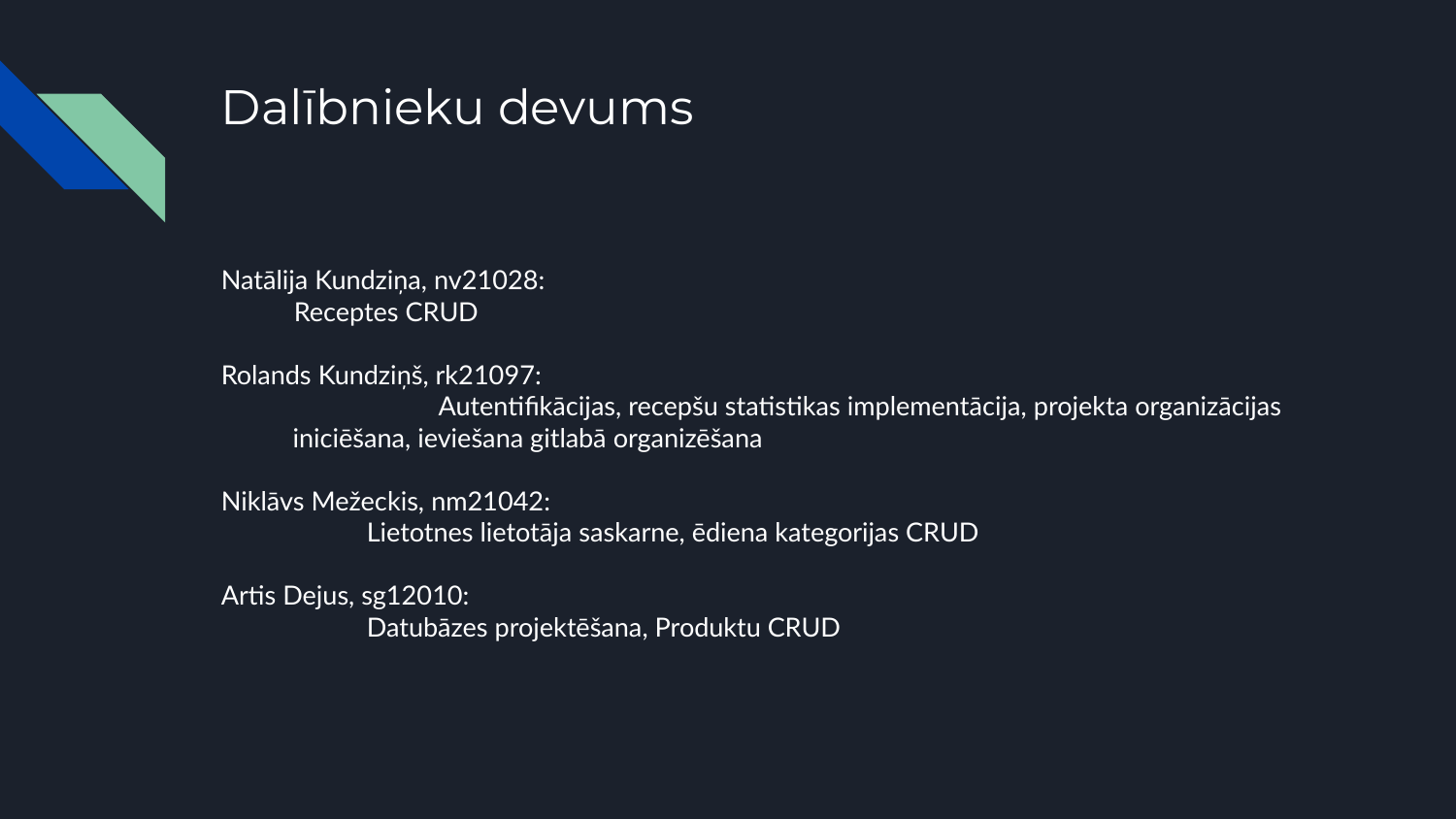

# Dalībnieku devums
Natālija Kundziņa, nv21028:
Receptes CRUD
Rolands Kundziņš, rk21097:
	Autentifikācijas, recepšu statistikas implementācija, projekta organizācijas iniciēšana, ieviešana gitlabā organizēšana

Niklāvs Mežeckis, nm21042:
	Lietotnes lietotāja saskarne, ēdiena kategorijas CRUD

Artis Dejus, sg12010:
	Datubāzes projektēšana, Produktu CRUD